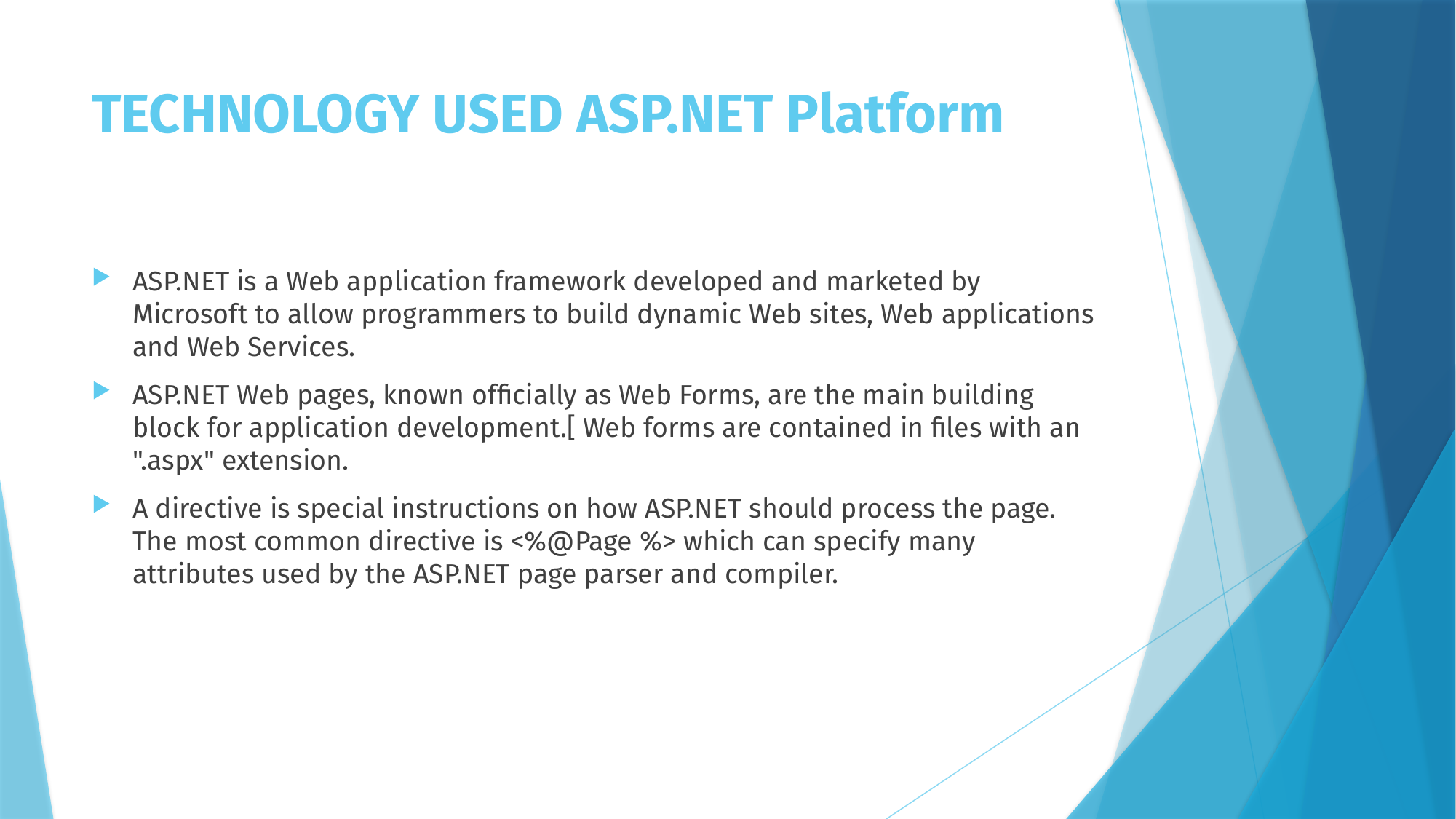

# TECHNOLOGY USED ASP.NET Platform
ASP.NET is a Web application framework developed and marketed by Microsoft to allow programmers to build dynamic Web sites, Web applications and Web Services.
ASP.NET Web pages, known officially as Web Forms, are the main building block for application development.[ Web forms are contained in files with an ".aspx" extension.
A directive is special instructions on how ASP.NET should process the page. The most common directive is <%@Page %> which can specify many attributes used by the ASP.NET page parser and compiler.